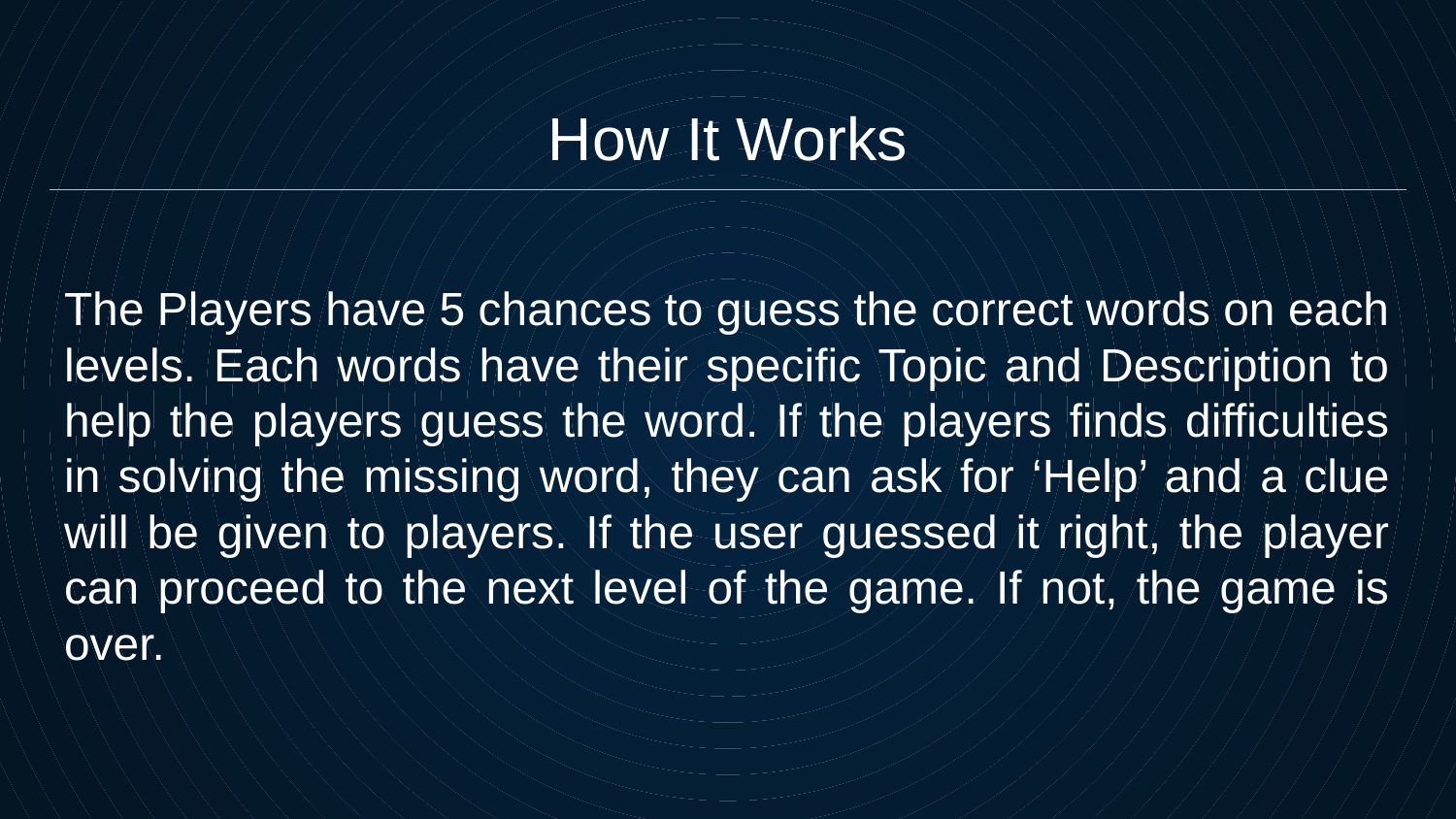

# How It Works
The Players have 5 chances to guess the correct words on each levels. Each words have their specific Topic and Description to help the players guess the word. If the players finds difficulties in solving the missing word, they can ask for ‘Help’ and a clue will be given to players. If the user guessed it right, the player can proceed to the next level of the game. If not, the game is over.